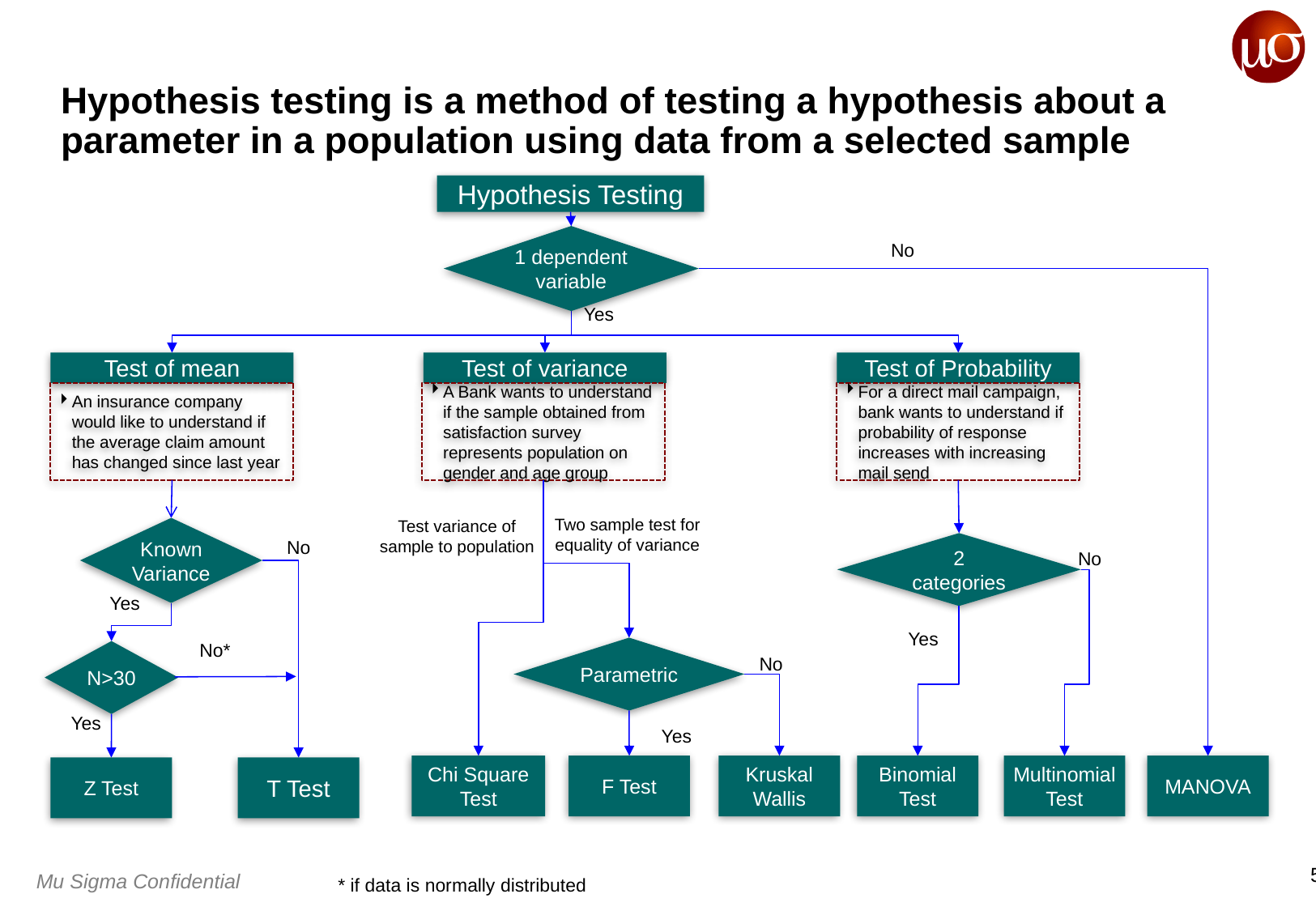

# Hypothesis testing is a method of testing a hypothesis about a parameter in a population using data from a selected sample
Hypothesis Testing
1 dependent variable
No
Yes
Test of mean
Test of variance
Test of Probability
An insurance company would like to understand if the average claim amount has changed since last year
A Bank wants to understand if the sample obtained from satisfaction survey represents population on gender and age group
For a direct mail campaign, bank wants to understand if probability of response increases with increasing mail send
Two sample test for equality of variance
Test variance of sample to population
Known Variance
No
2 categories
No
Yes
Yes
No*
Parametric
N>30
No
Yes
Yes
Chi Square Test
F Test
Kruskal Wallis
Binomial Test
Multinomial Test
MANOVA
Z Test
T Test
* if data is normally distributed